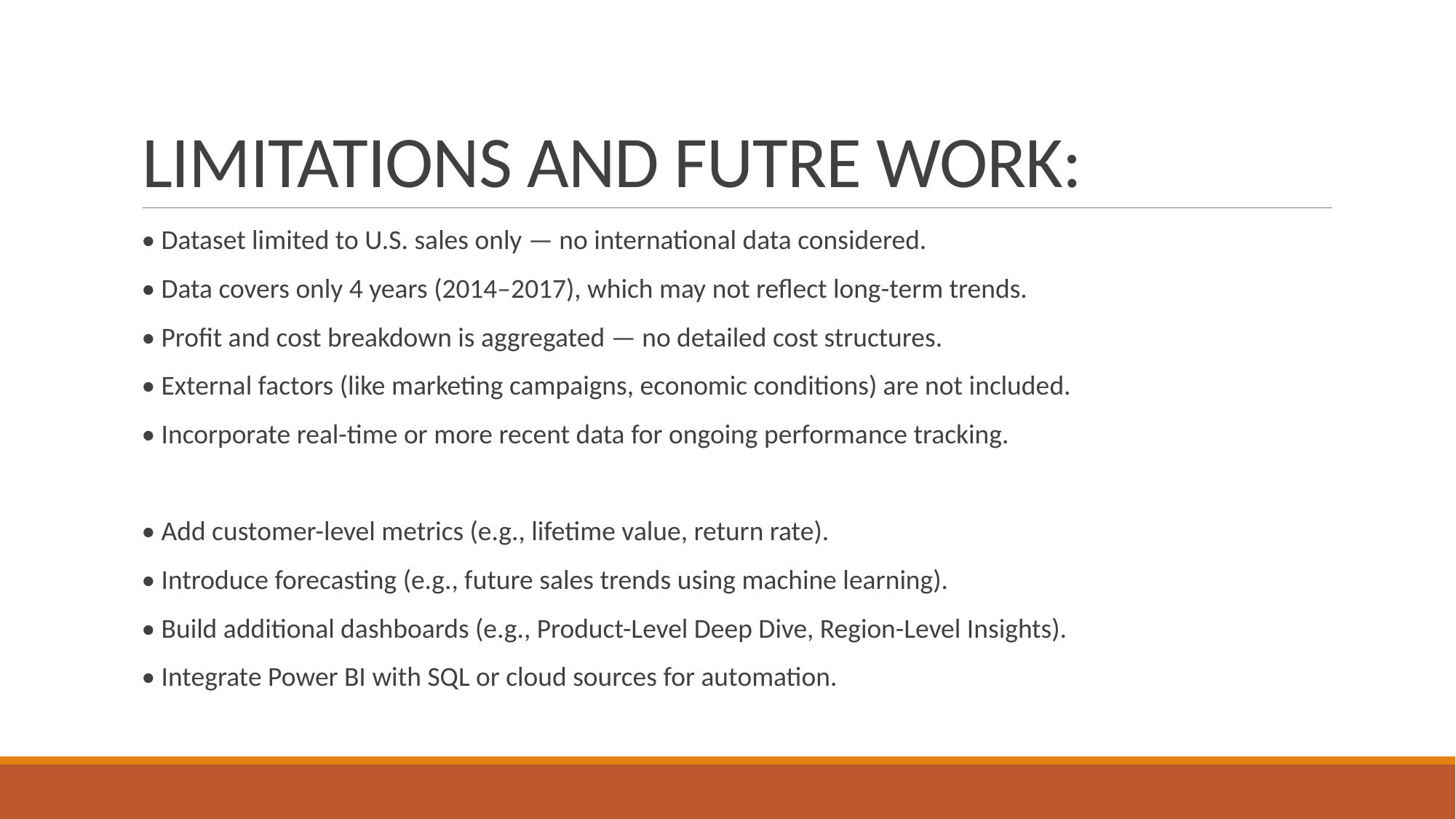

# LIMITATIONS AND FUTRE WORK:
• Dataset limited to U.S. sales only — no international data considered.
• Data covers only 4 years (2014–2017), which may not reflect long-term trends.
• Profit and cost breakdown is aggregated — no detailed cost structures.
• External factors (like marketing campaigns, economic conditions) are not included.
• Incorporate real-time or more recent data for ongoing performance tracking.

• Add customer-level metrics (e.g., lifetime value, return rate).
• Introduce forecasting (e.g., future sales trends using machine learning).
• Build additional dashboards (e.g., Product-Level Deep Dive, Region-Level Insights).
• Integrate Power BI with SQL or cloud sources for automation.